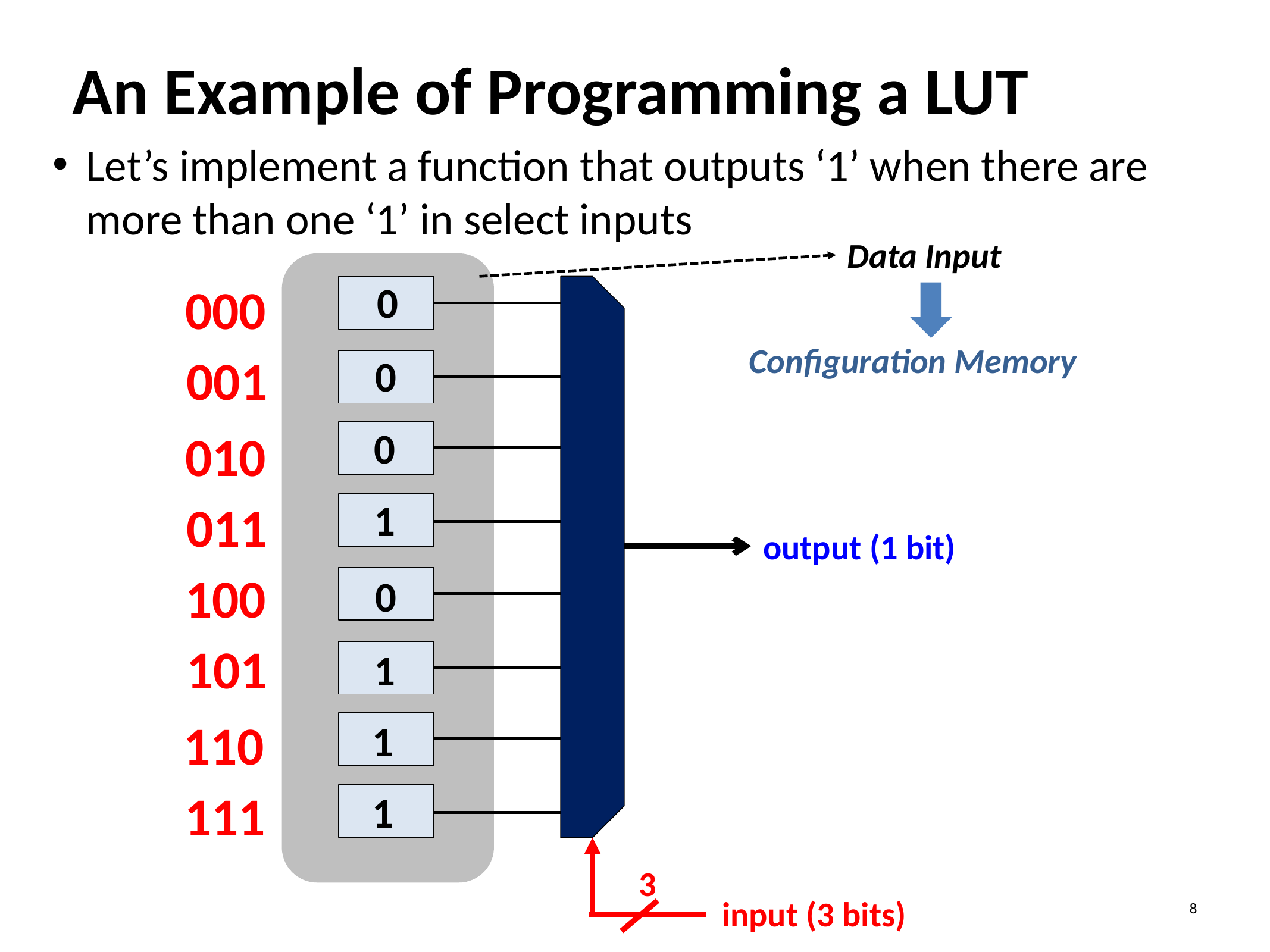

# An Example of Programming a LUT
Let’s implement a function that outputs ‘1’ when there are more than one ‘1’ in select inputs
Data Input

0
000

Configuration Memory
001
0

0
010

1
011

output (1 bit)

100
0

101
1

110
1

111
1

3
8
input (3 bits)